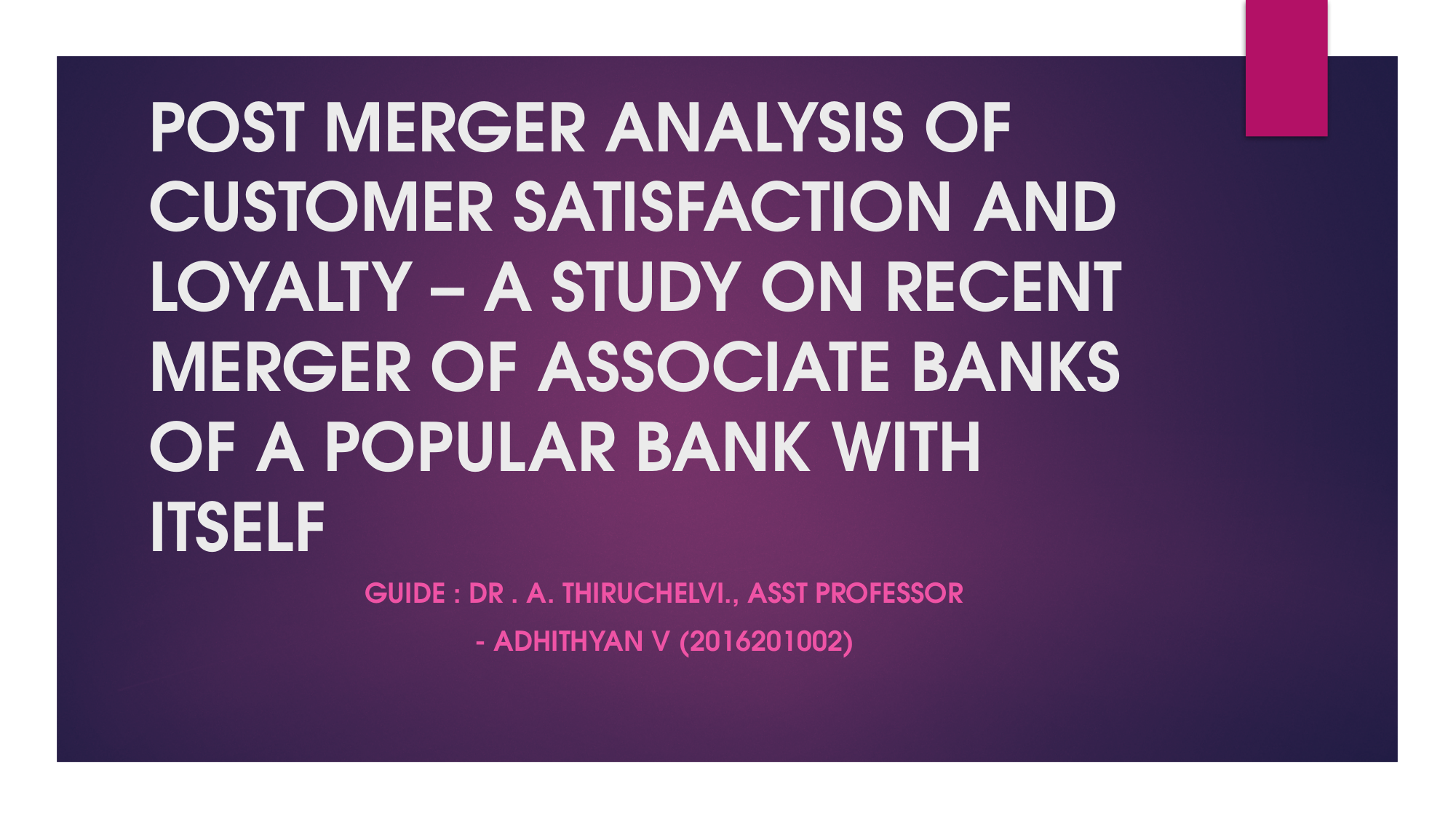

# POST MERGER ANALYSIS OF CUSTOMER SATISFACTION AND LOYALTY – A STUDY ON RECENT MERGER OF ASSOCIATE BANKS OF A POPULAR BANK WITH ITSELF
Guide : Dr . A. thiruchelvi., asst professor
- ADHITHYAN V (2016201002)